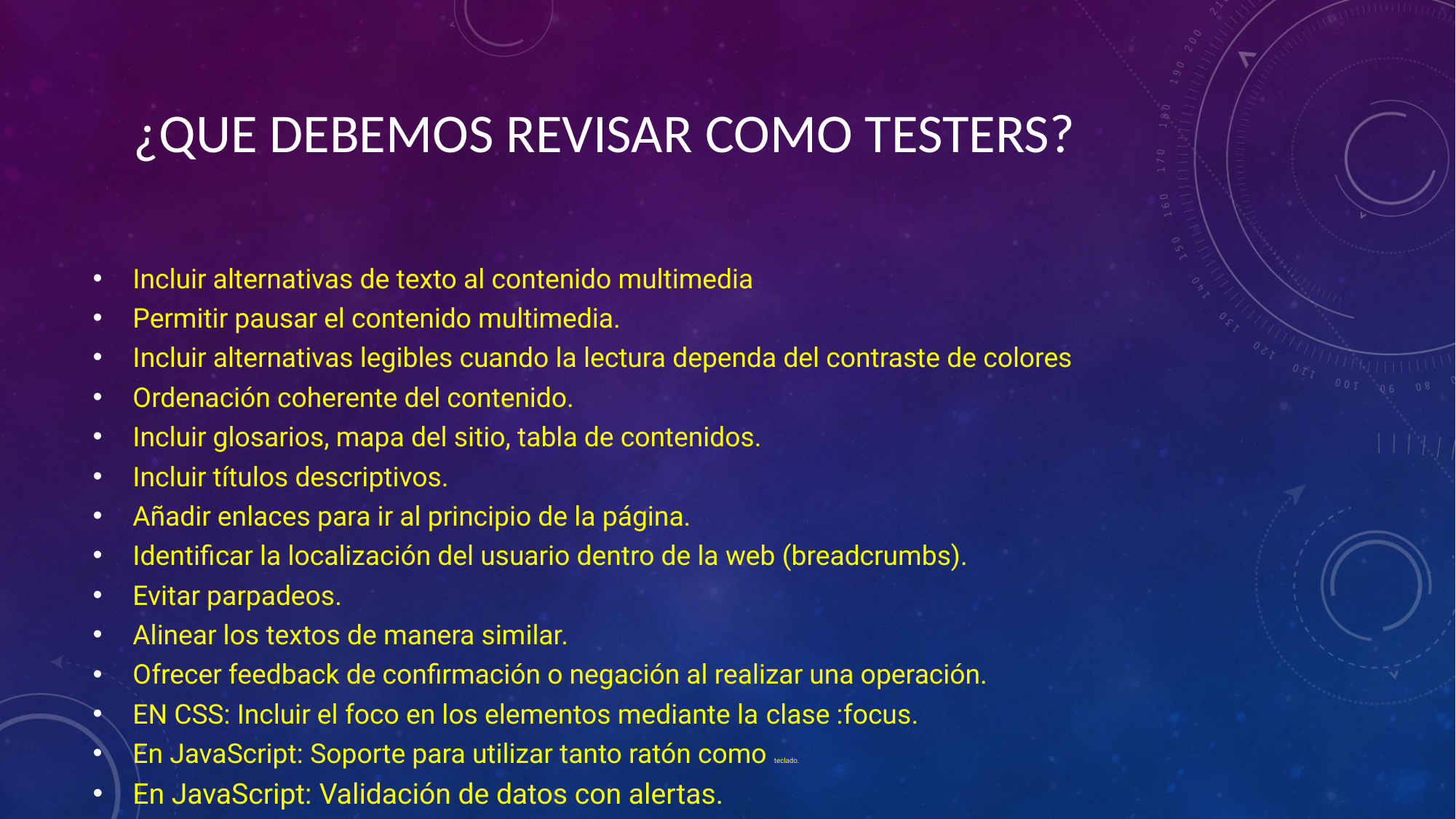

# ¿QUE DEBEMOS REVISAR COMO TESTERS?
Incluir alternativas de texto al contenido multimedia
Permitir pausar el contenido multimedia.
Incluir alternativas legibles cuando la lectura dependa del contraste de colores
Ordenación coherente del contenido.
Incluir glosarios, mapa del sitio, tabla de contenidos.
Incluir títulos descriptivos.
Añadir enlaces para ir al principio de la página.
Identificar la localización del usuario dentro de la web (breadcrumbs).
Evitar parpadeos.
Alinear los textos de manera similar.
Ofrecer feedback de confirmación o negación al realizar una operación.
EN CSS: Incluir el foco en los elementos mediante la clase :focus.
En JavaScript: Soporte para utilizar tanto ratón como teclado.
En JavaScript: Validación de datos con alertas.